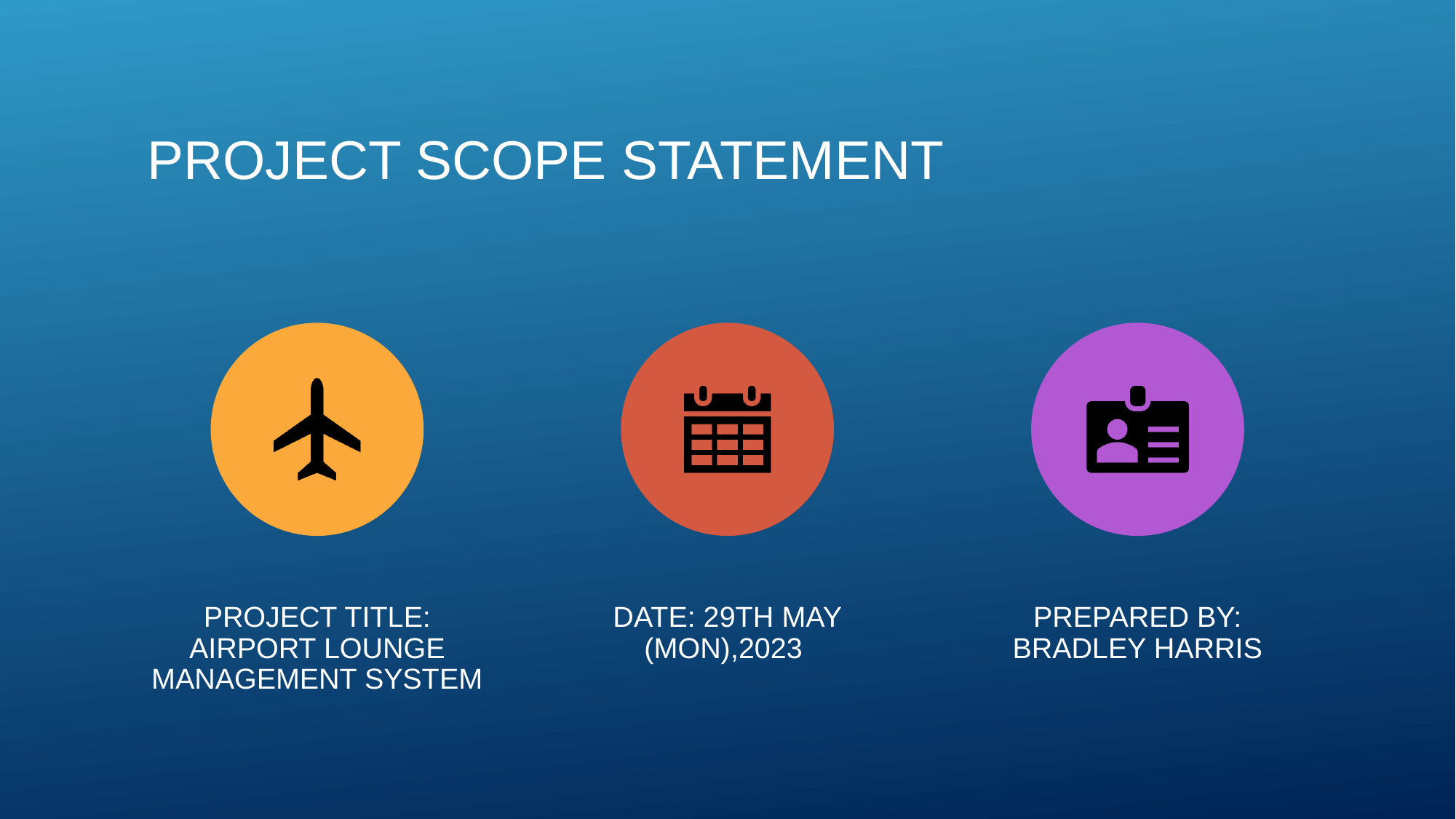

# Project Scope statement
Project Title: Airport Lounge Management System
Date: 29th May (Mon),2023
Prepared By: Bradley Harris